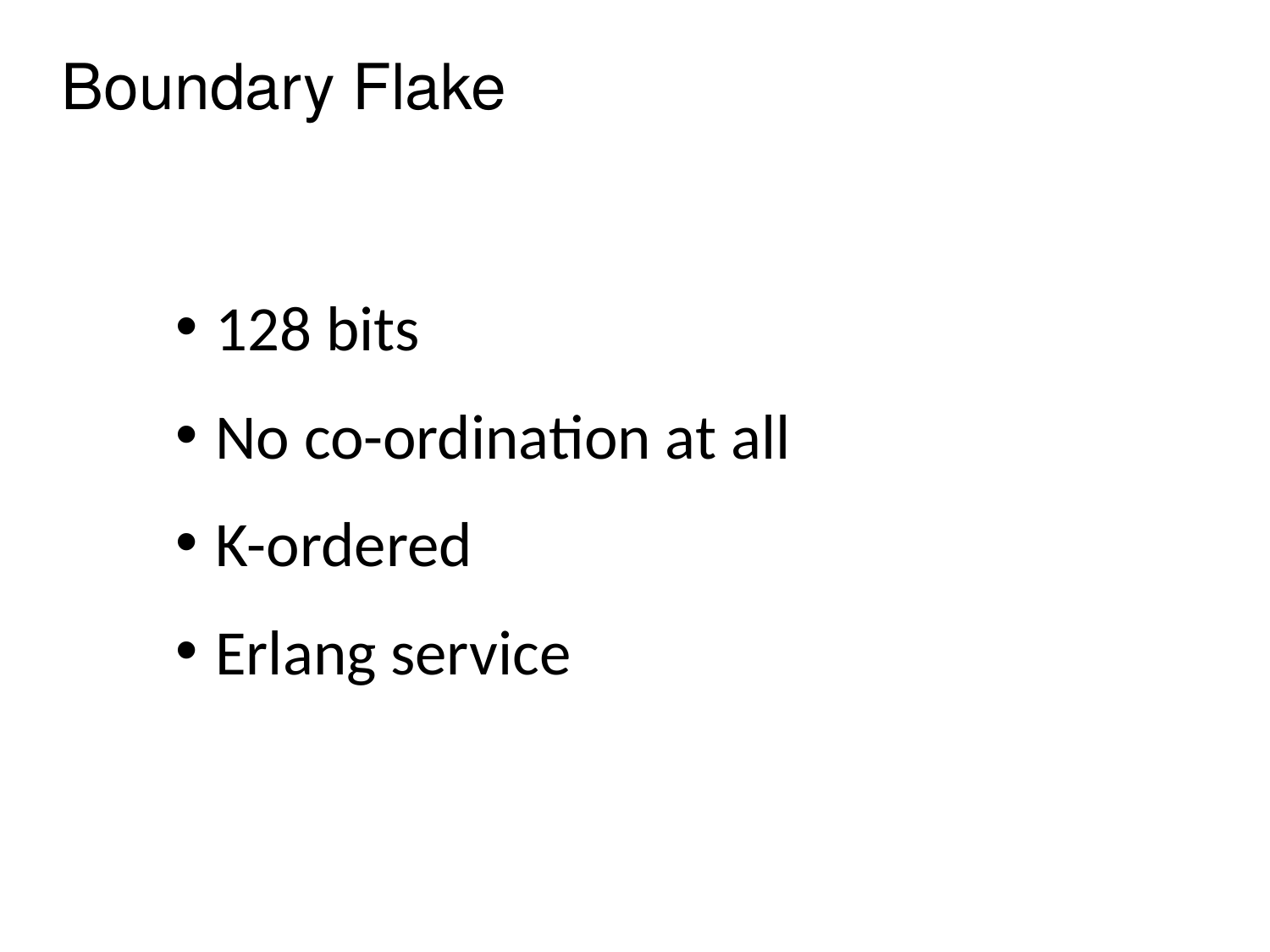

Boundary Flake
128 bits
No co-ordination at all
K-ordered
Erlang service